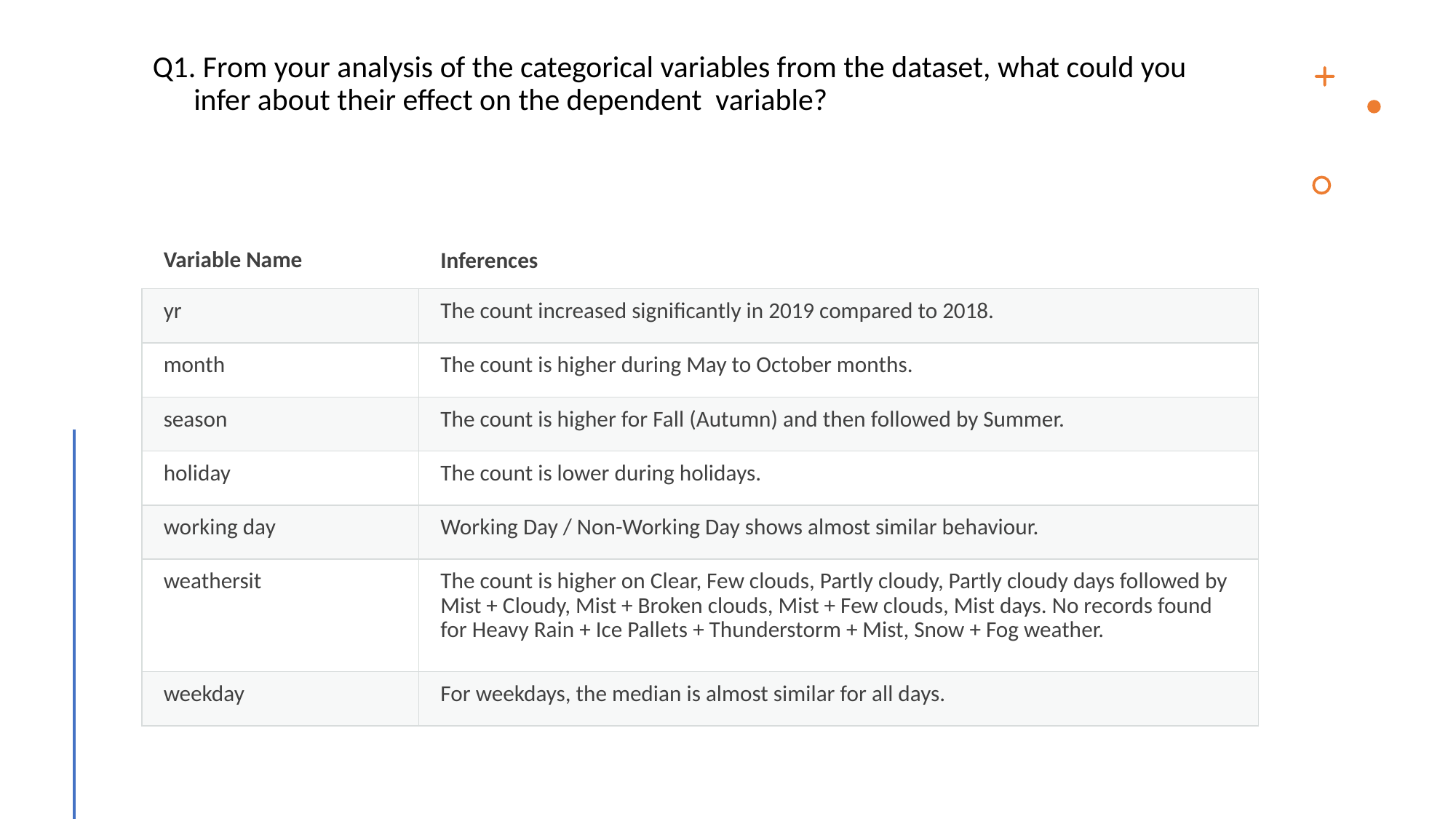

# Q1. From your analysis of the categorical variables from the dataset, what could you infer about their effect on the dependent  variable?

| Variable Name | Inferences |
| --- | --- |
| yr | The count increased significantly in 2019 compared to 2018. |
| month | The count is higher during May to October months. |
| season | The count is higher for Fall (Autumn) and then followed by Summer. |
| holiday | The count is lower during holidays. |
| working day | Working Day / Non-Working Day shows almost similar behaviour. |
| weathersit | The count is higher on Clear, Few clouds, Partly cloudy, Partly cloudy days followed by Mist + Cloudy, Mist + Broken clouds, Mist + Few clouds, Mist days. No records found for Heavy Rain + Ice Pallets + Thunderstorm + Mist, Snow + Fog weather. |
| weekday | For weekdays, the median is almost similar for all days. |